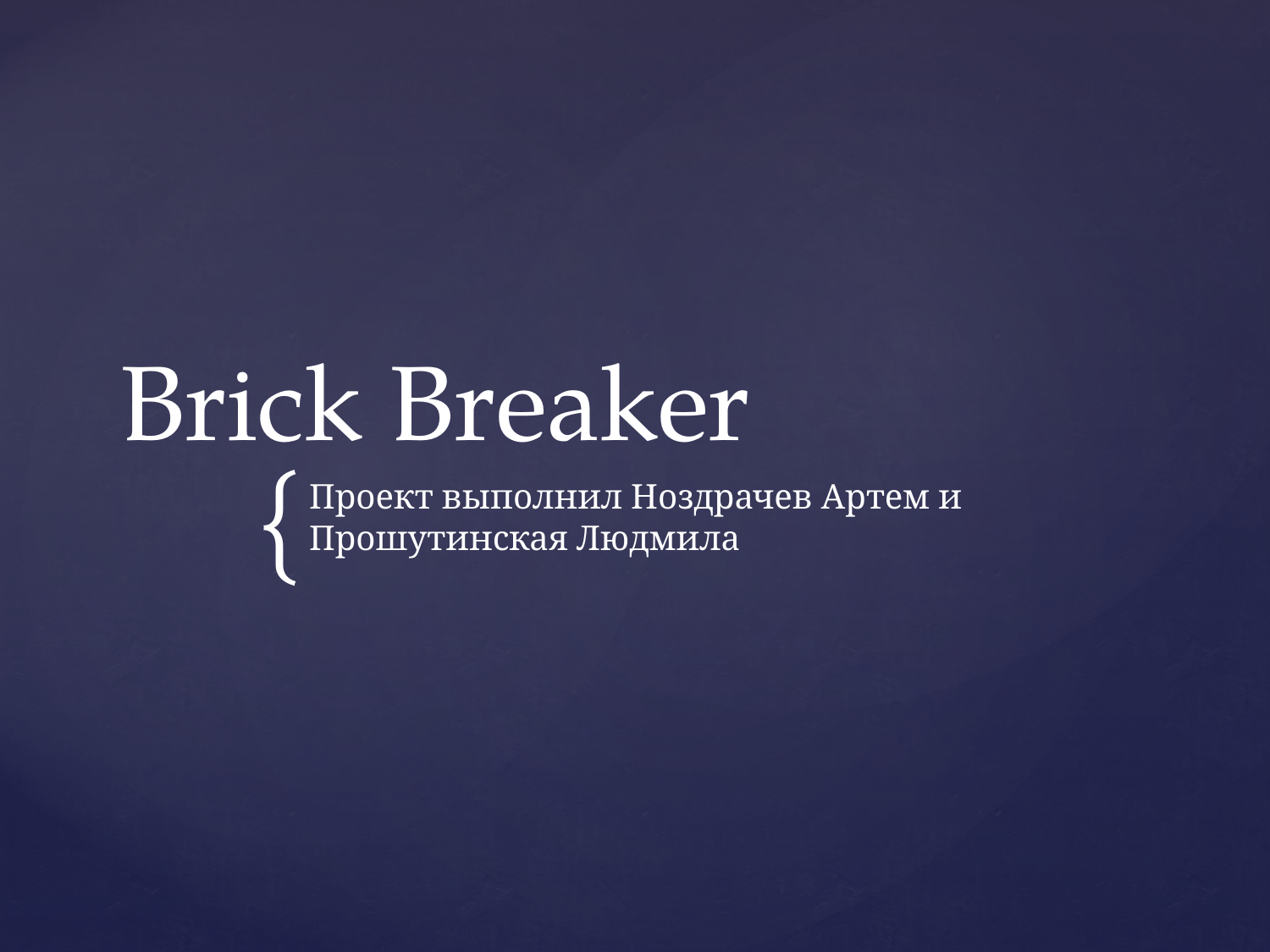

# Brick Breaker
Проект выполнил Ноздрачев Артем и Прошутинская Людмила